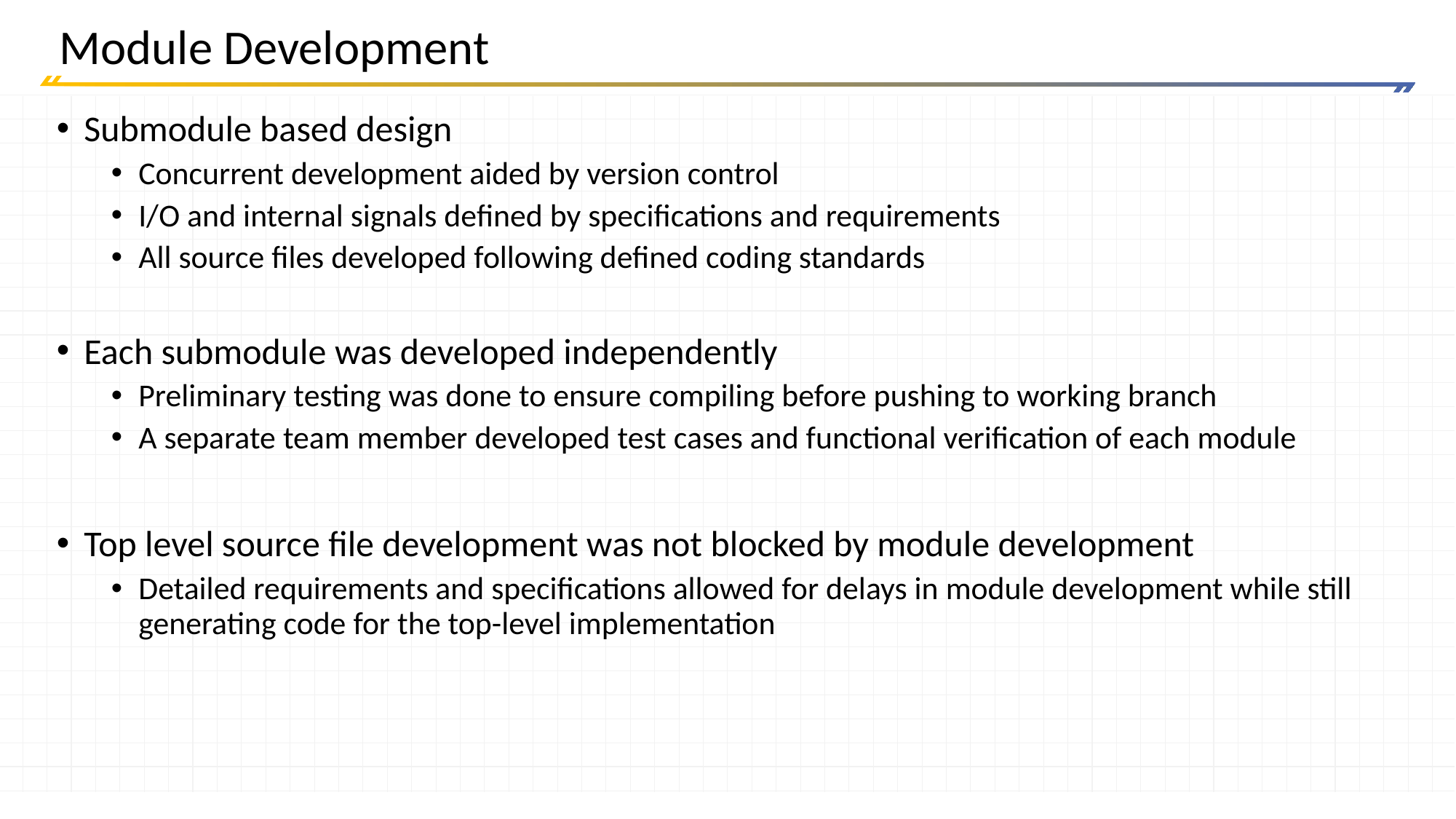

# Module Development
Submodule based design
Concurrent development aided by version control
I/O and internal signals defined by specifications and requirements
All source files developed following defined coding standards

Each submodule was developed independently
Preliminary testing was done to ensure compiling before pushing to working branch
A separate team member developed test cases and functional verification of each module

Top level source file development was not blocked by module development
Detailed requirements and specifications allowed for delays in module development while still generating code for the top-level implementation